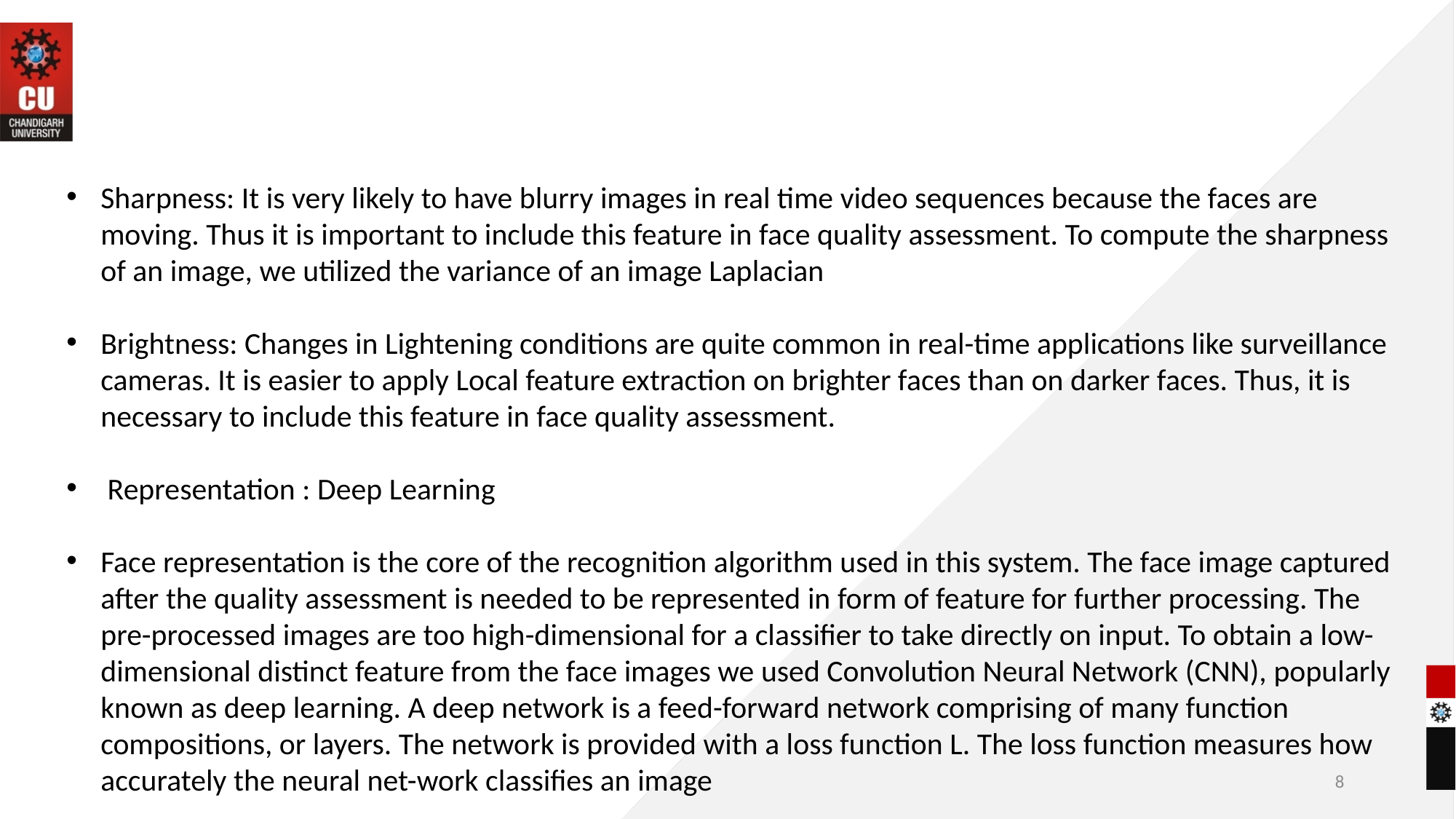

Sharpness: It is very likely to have blurry images in real time video sequences because the faces are moving. Thus it is important to include this feature in face quality assessment. To compute the sharpness of an image, we utilized the variance of an image Laplacian

Brightness: Changes in Lightening conditions are quite common in real-time applications like surveillance cameras. It is easier to apply Local feature extraction on brighter faces than on darker faces. Thus, it is necessary to include this feature in face quality assessment.

 Representation : Deep Learning

Face representation is the core of the recognition algorithm used in this system. The face image captured after the quality assessment is needed to be represented in form of feature for further processing. The pre-processed images are too high-dimensional for a classifier to take directly on input. To obtain a low-dimensional distinct feature from the face images we used Convolution Neural Network (CNN), popularly known as deep learning. A deep network is a feed-forward network comprising of many function compositions, or layers. The network is provided with a loss function L. The loss function measures how accurately the neural net-work classifies an image
8